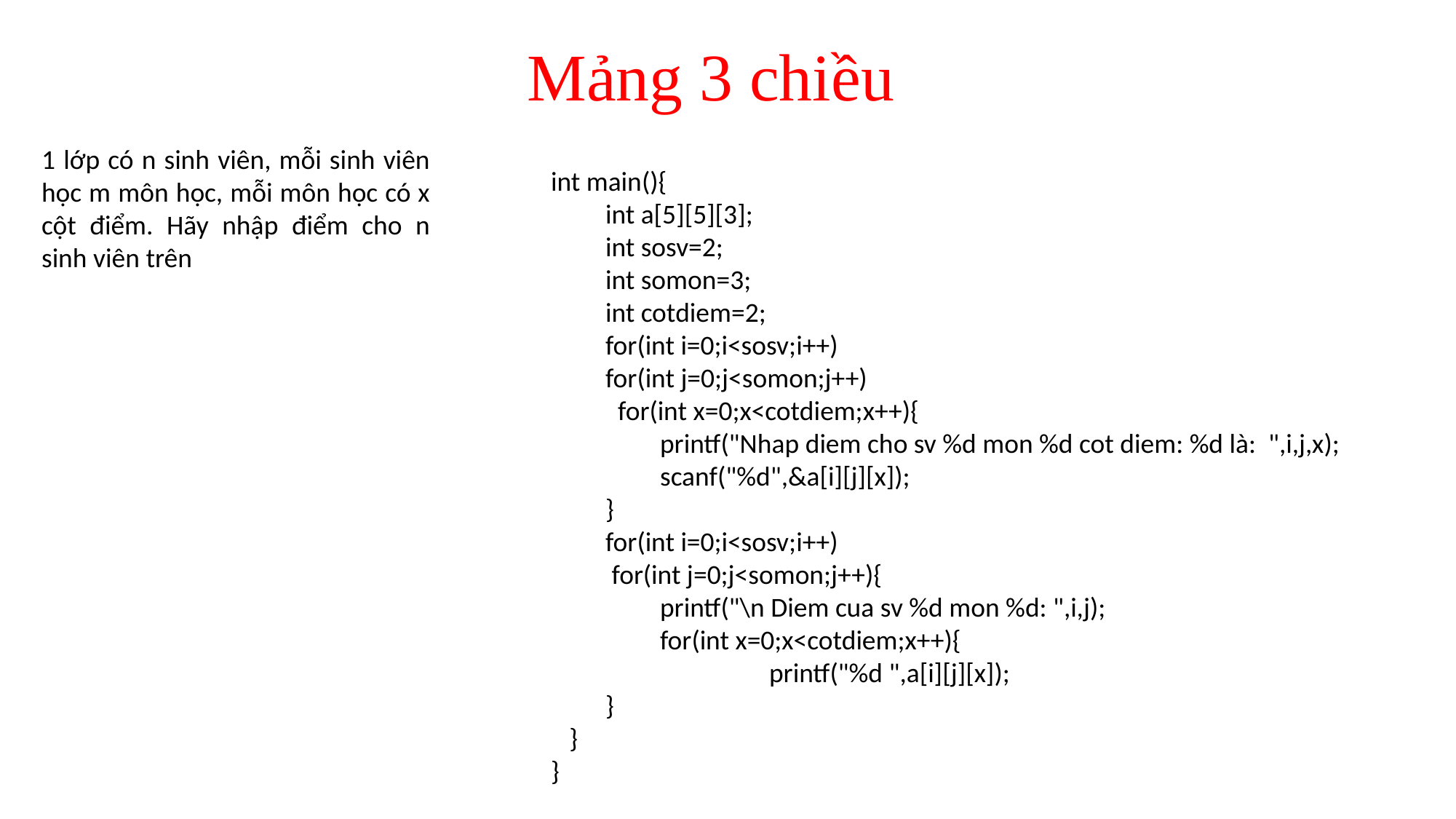

# Mảng 3 chiều
1 lớp có n sinh viên, mỗi sinh viên học m môn học, mỗi môn học có x cột điểm. Hãy nhập điểm cho n sinh viên trên
int main(){
int a[5][5][3];
int sosv=2;
int somon=3;
int cotdiem=2;
for(int i=0;i<sosv;i++)
for(int j=0;j<somon;j++)
  for(int x=0;x<cotdiem;x++){
printf("Nhap diem cho sv %d mon %d cot diem: %d là:  ",i,j,x);
scanf("%d",&a[i][j][x]);
}
for(int i=0;i<sosv;i++)
 for(int j=0;j<somon;j++){
printf("\n Diem cua sv %d mon %d: ",i,j);
for(int x=0;x<cotdiem;x++){
	printf("%d ",a[i][j][x]);
}
   }
}